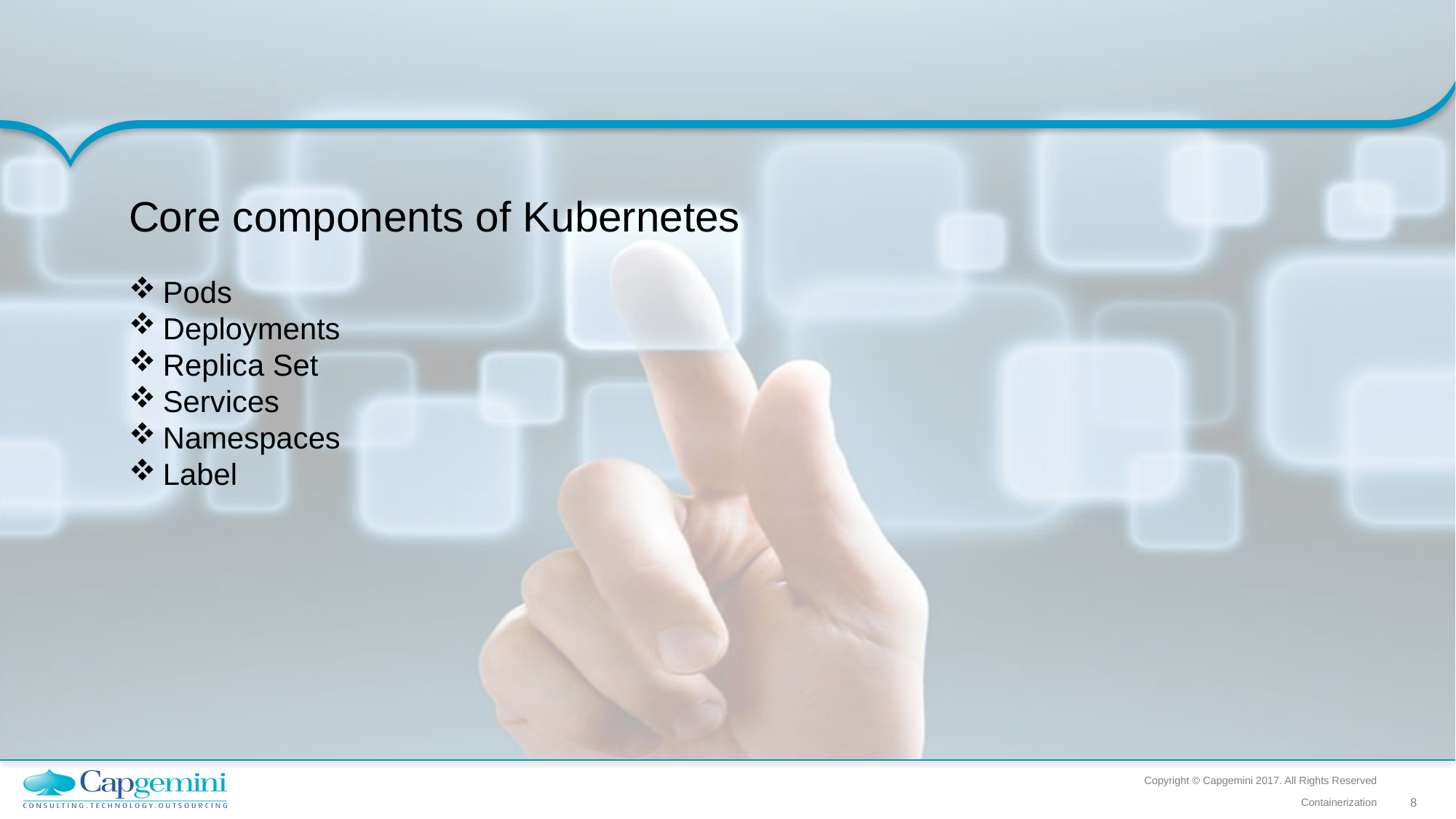

Core components of Kubernetes

Pods
Deployments
Replica Set
Services
Namespaces
Label

Copyright © Capgemini 2017. All Rights Reserved
Containerization
8